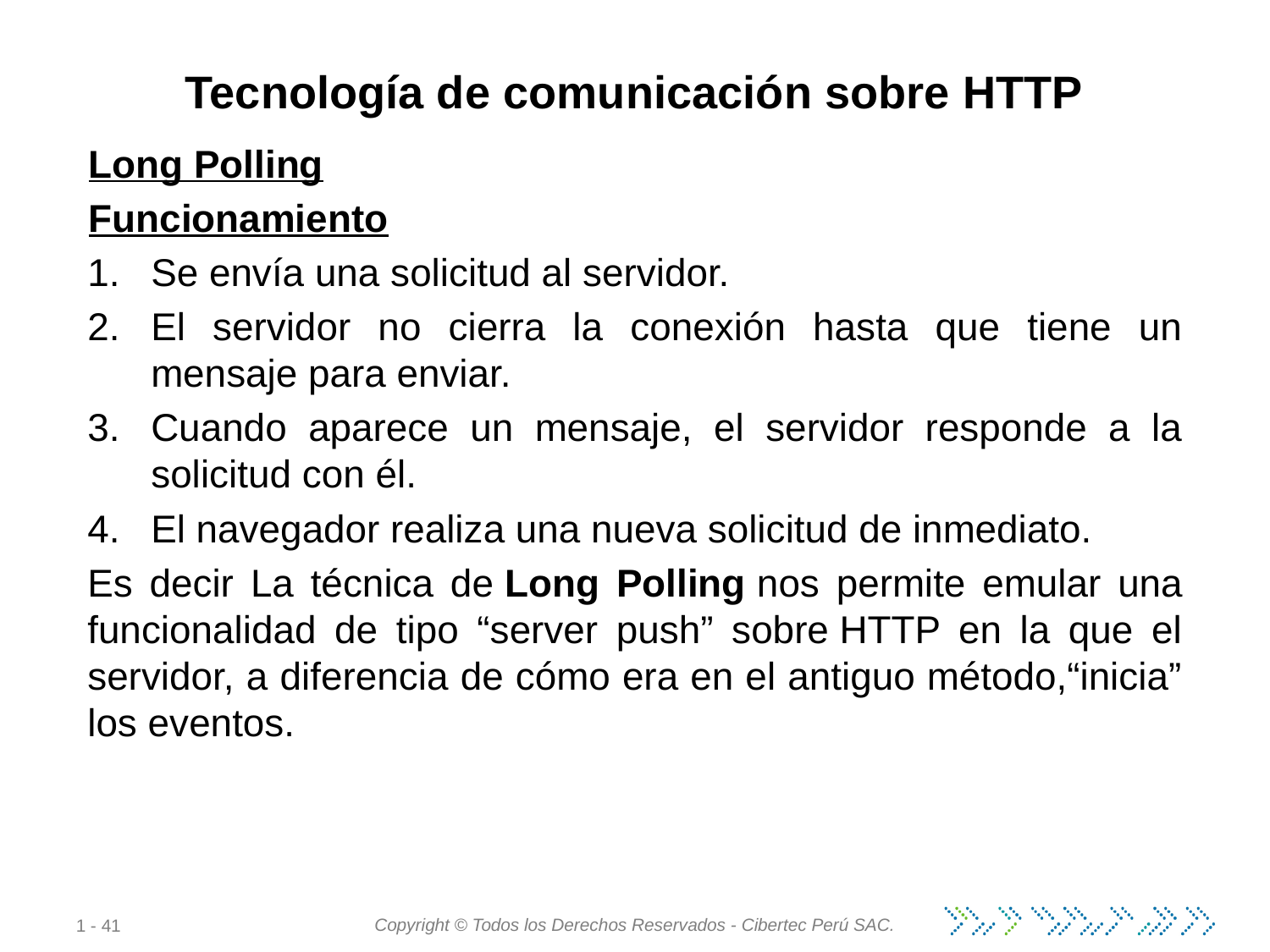

# Tecnología de comunicación sobre HTTP
Long Polling
Funcionamiento
Se envía una solicitud al servidor.
El servidor no cierra la conexión hasta que tiene un mensaje para enviar.
Cuando aparece un mensaje, el servidor responde a la solicitud con él.
El navegador realiza una nueva solicitud de inmediato.
Es decir La técnica de Long Polling nos permite emular una funcionalidad de tipo “server push” sobre HTTP en la que el servidor, a diferencia de cómo era en el antiguo método,“inicia” los eventos.